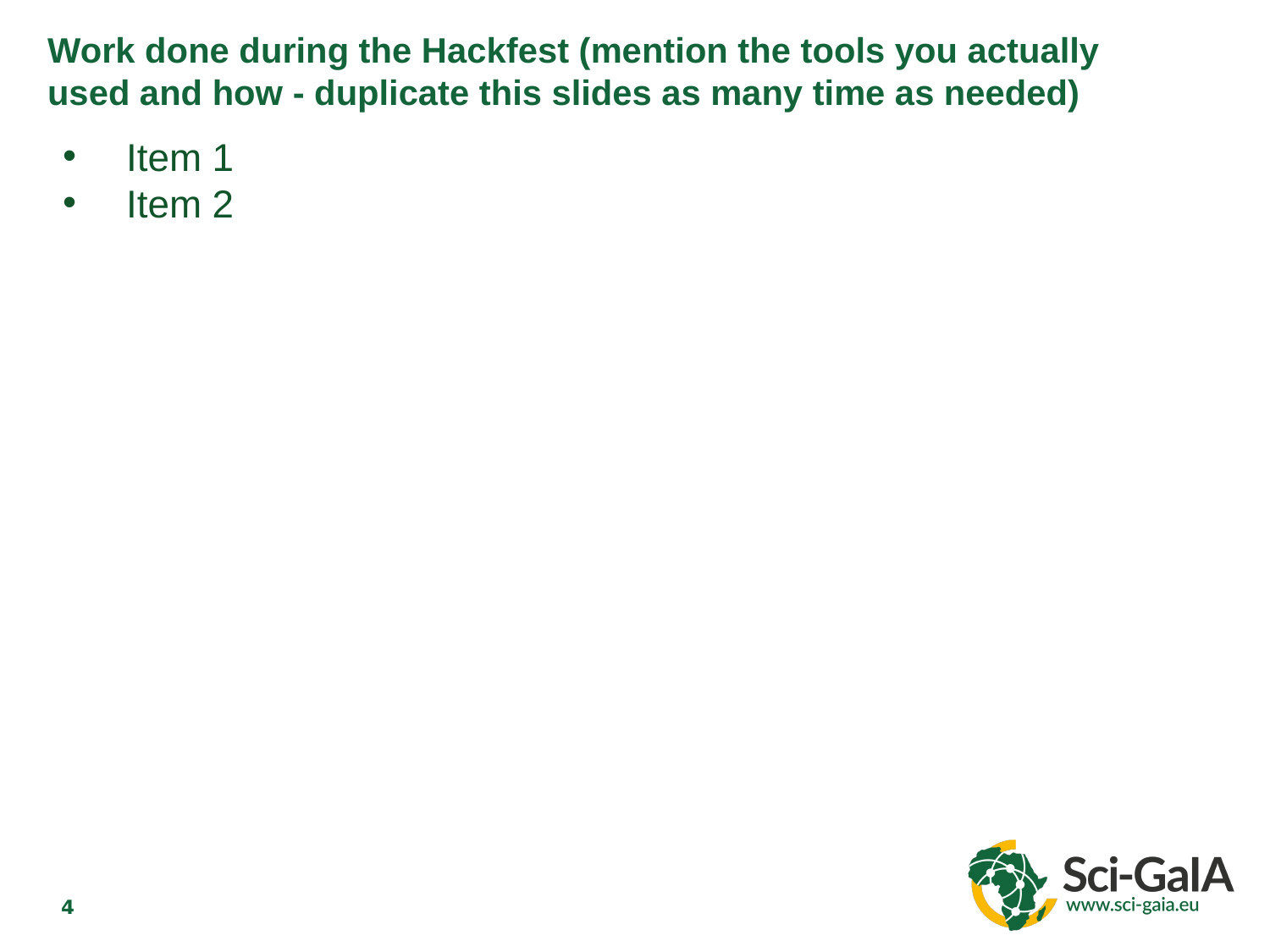

Work done during the Hackfest (mention the tools you actually used and how - duplicate this slides as many time as needed)
Item 1
Item 2
4